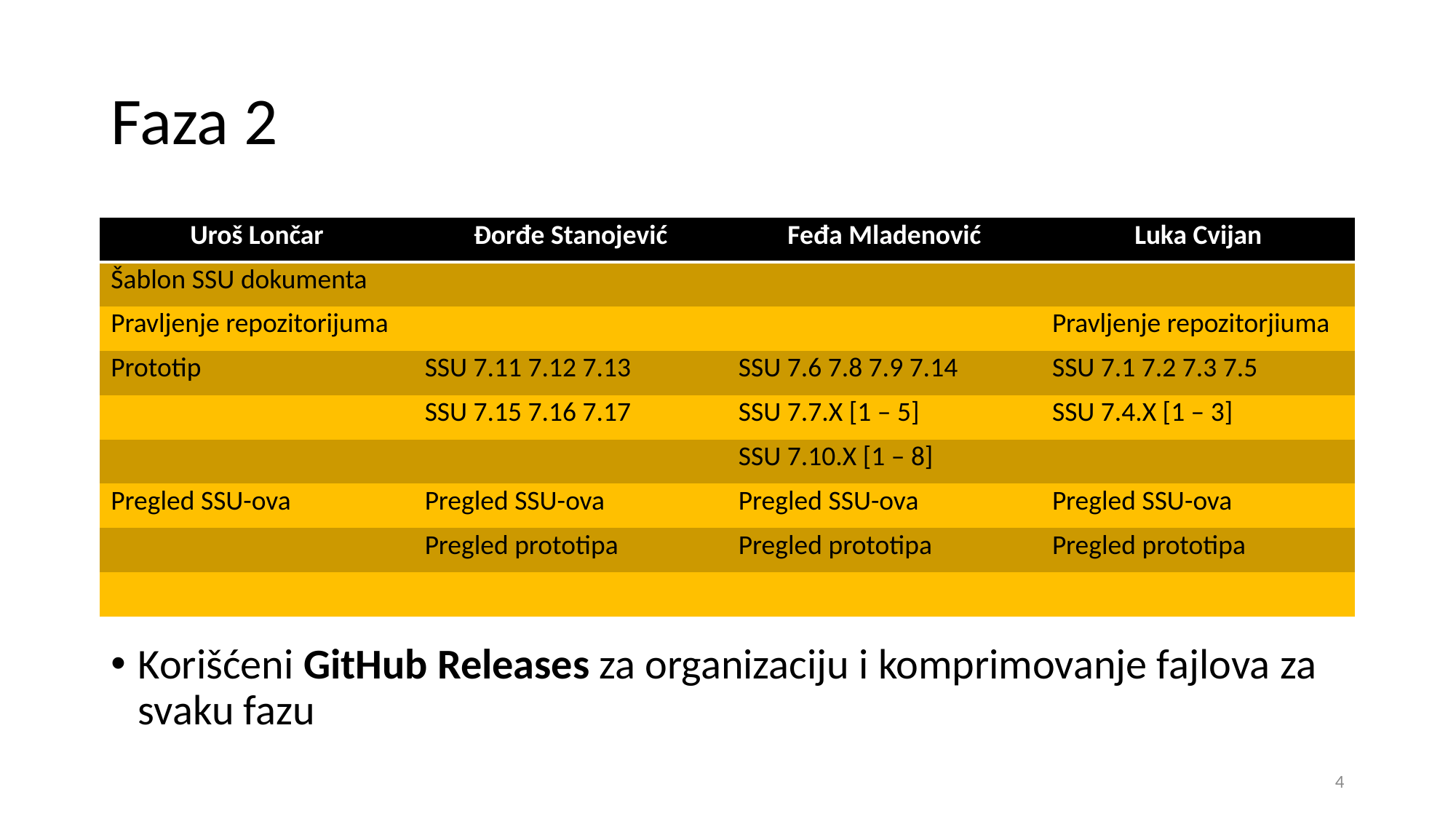

# Faza 2
| Uroš Lončar | Đorđe Stanojević | Feđa Mladenović | Luka Cvijan |
| --- | --- | --- | --- |
| Šablon SSU dokumenta |  |  |  |
| Pravljenje repozitorijuma |  |  | Pravljenje repozitorjiuma |
| Prototip | SSU 7.11 7.12 7.13 | SSU 7.6 7.8 7.9 7.14 | SSU 7.1 7.2 7.3 7.5 |
|  | SSU 7.15 7.16 7.17 | SSU 7.7.X [1 – 5] | SSU 7.4.X [1 – 3] |
|  |  | SSU 7.10.X [1 – 8] |  |
| Pregled SSU-ova | Pregled SSU-ova | Pregled SSU-ova | Pregled SSU-ova |
|  | Pregled prototipa | Pregled prototipa | Pregled prototipa |
|  |  |  |  |
Korišćeni GitHub Releases za organizaciju i komprimovanje fajlova za svaku fazu
4